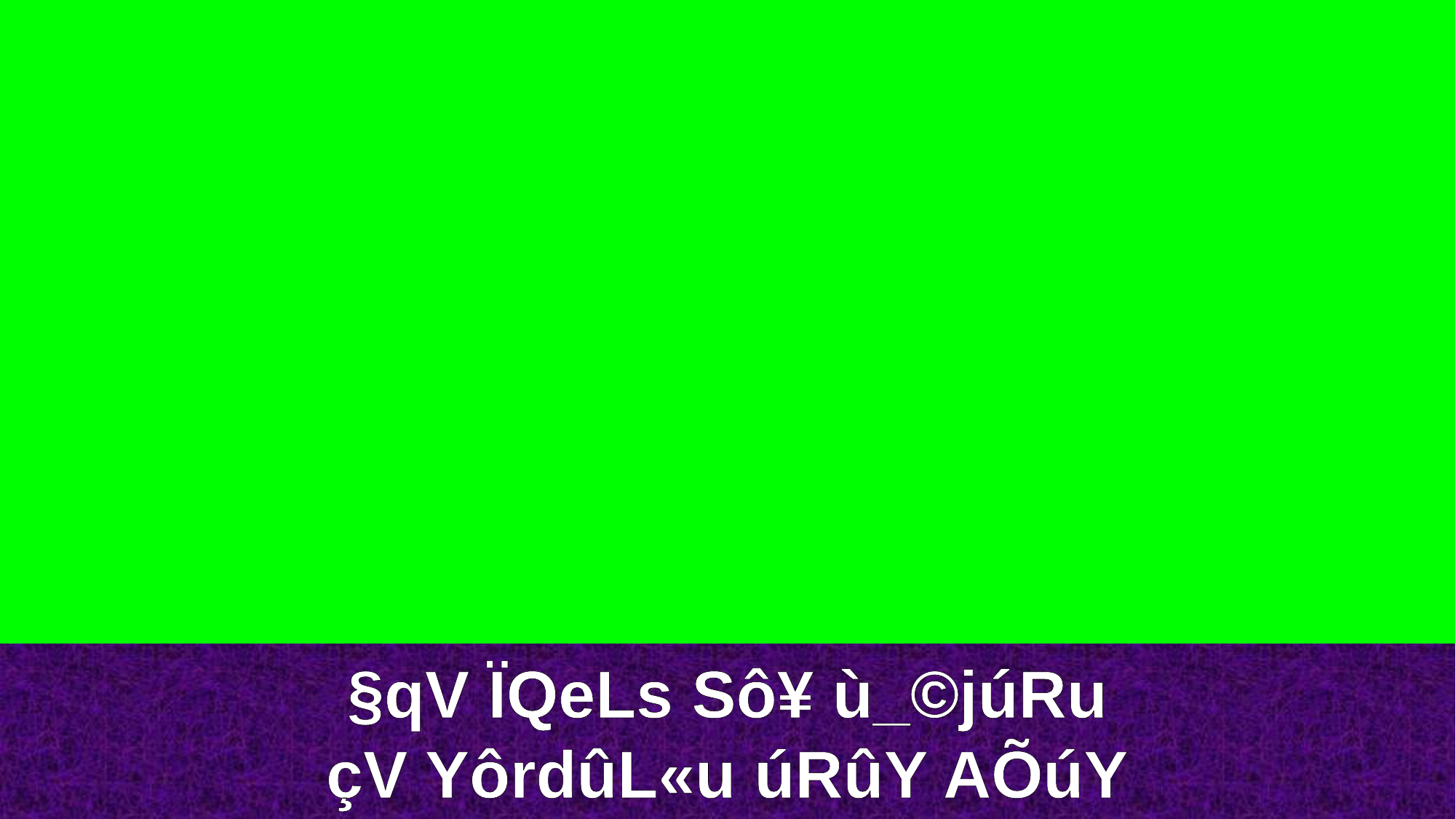

§qV ÏQeLs Sô¥ ù_©júRu
çV YôrdûL«u úRûY AÕúY